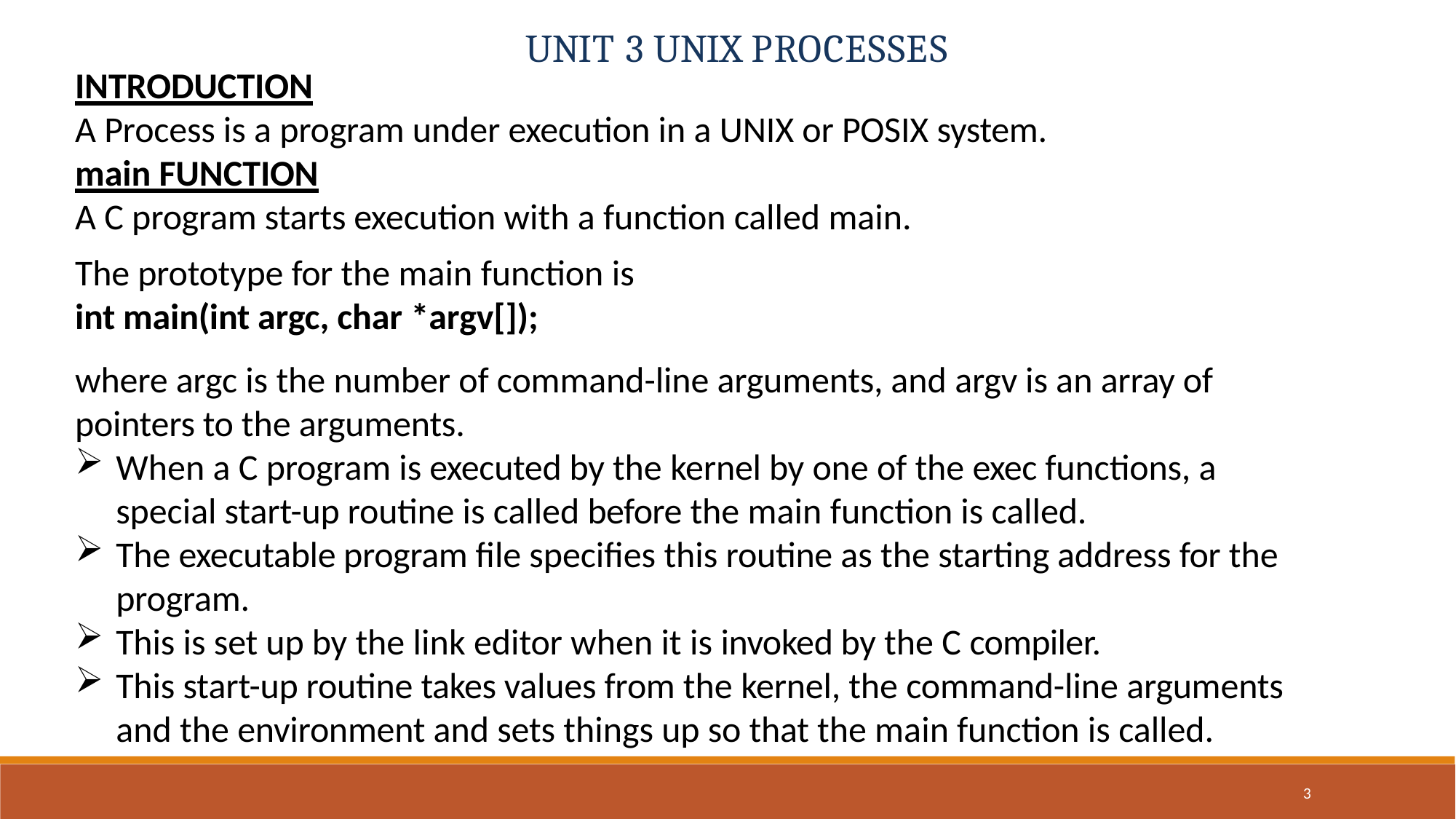

# UNIT 3 UNIX PROCESSES
INTRODUCTION
A Process is a program under execution in a UNIX or POSIX system.
main FUNCTION
A C program starts execution with a function called main.
The prototype for the main function is
int main(int argc, char *argv[]);
where argc is the number of command-line arguments, and argv is an array of  pointers to the arguments.
When a C program is executed by the kernel by one of the exec functions, a  special start-up routine is called before the main function is called.
The executable program file specifies this routine as the starting address for the  program.
This is set up by the link editor when it is invoked by the C compiler.
This start-up routine takes values from the kernel, the command-line arguments  and the environment and sets things up so that the main function is called.

3